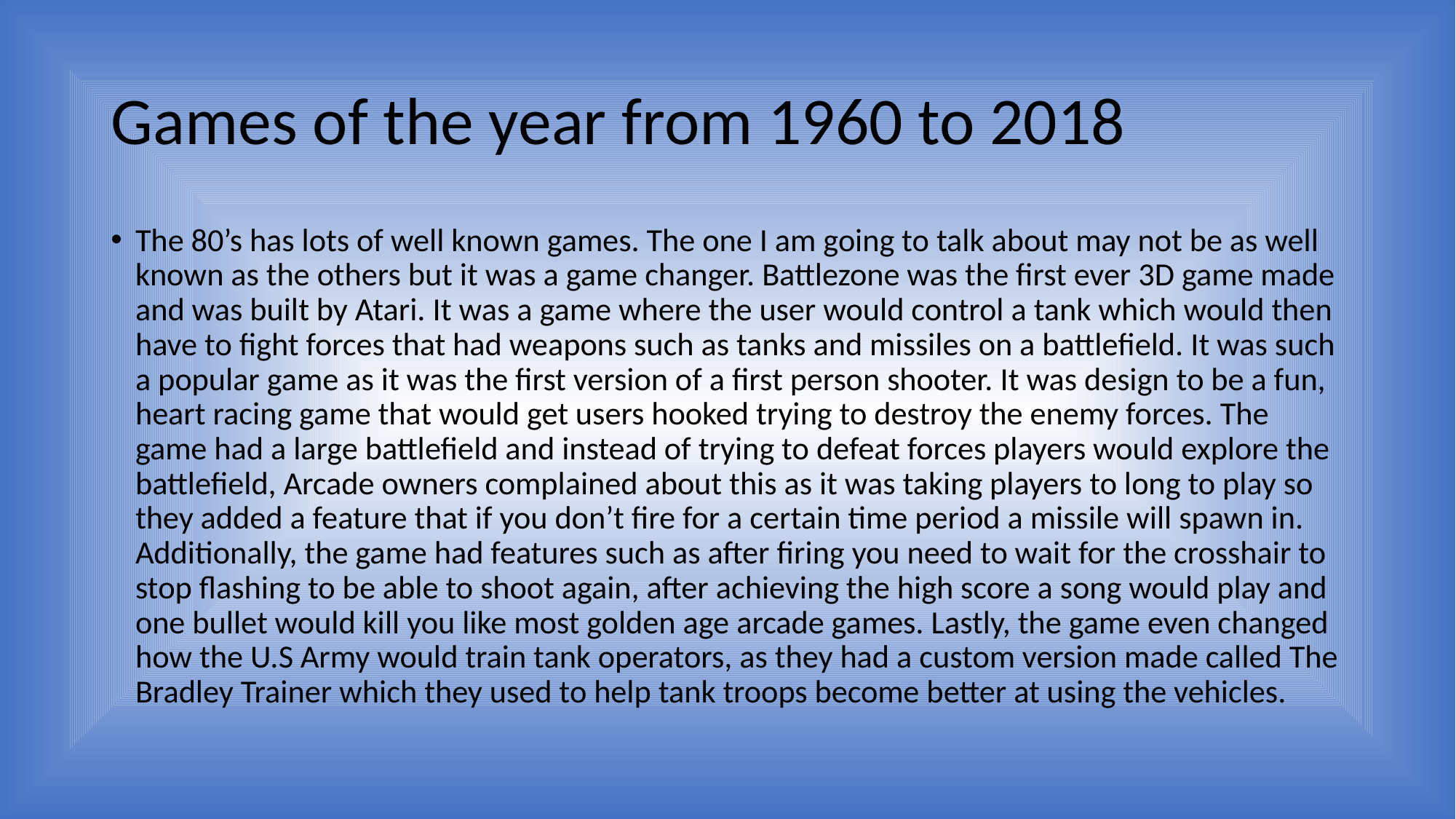

# Games of the year from 1960 to 2018
The 80’s has lots of well known games. The one I am going to talk about may not be as well known as the others but it was a game changer. Battlezone was the first ever 3D game made and was built by Atari. It was a game where the user would control a tank which would then have to fight forces that had weapons such as tanks and missiles on a battlefield. It was such a popular game as it was the first version of a first person shooter. It was design to be a fun, heart racing game that would get users hooked trying to destroy the enemy forces. The game had a large battlefield and instead of trying to defeat forces players would explore the battlefield, Arcade owners complained about this as it was taking players to long to play so they added a feature that if you don’t fire for a certain time period a missile will spawn in. Additionally, the game had features such as after firing you need to wait for the crosshair to stop flashing to be able to shoot again, after achieving the high score a song would play and one bullet would kill you like most golden age arcade games. Lastly, the game even changed how the U.S Army would train tank operators, as they had a custom version made called The Bradley Trainer which they used to help tank troops become better at using the vehicles.